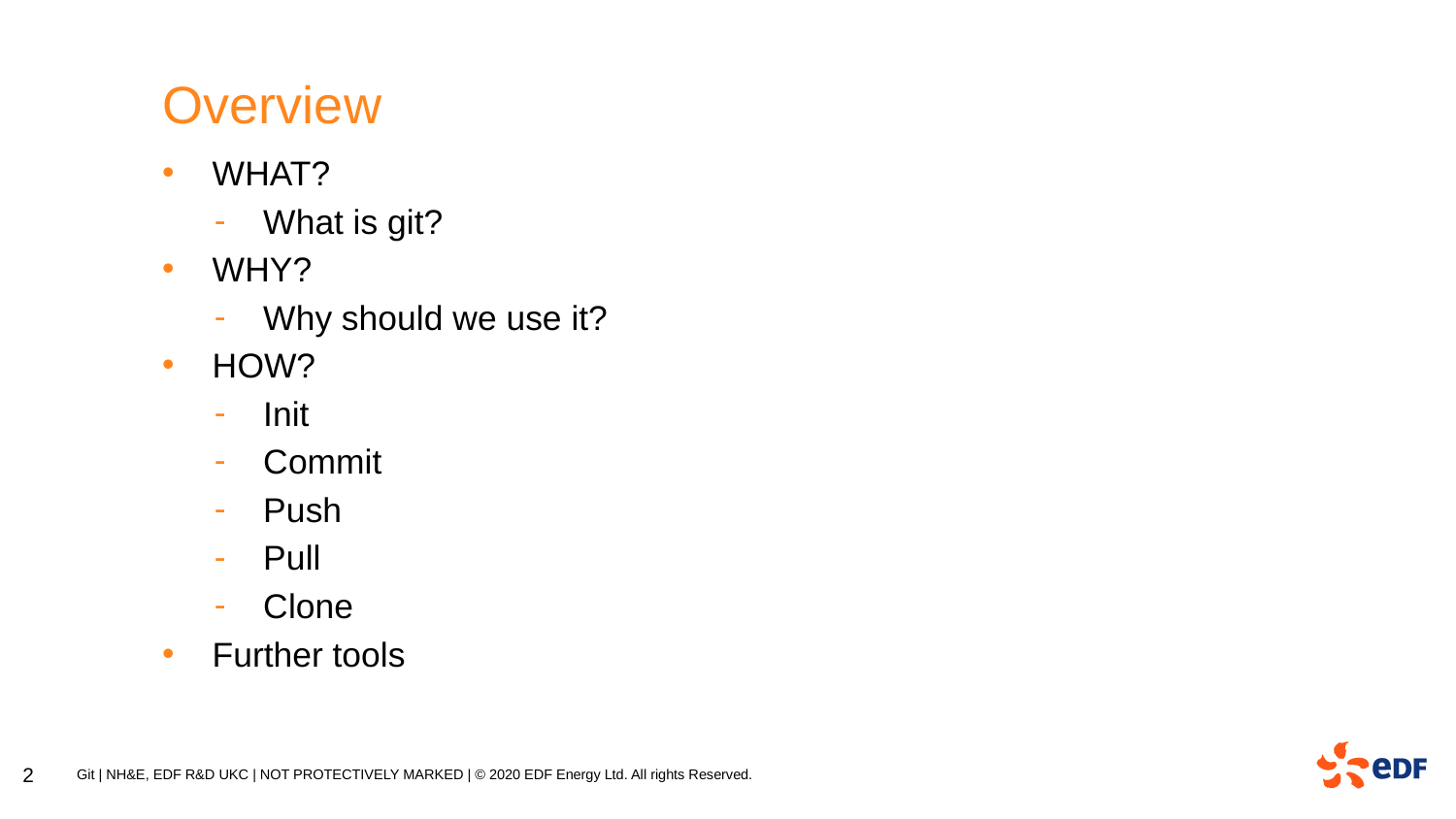

# Overview
WHAT?
What is git?
WHY?
Why should we use it?
HOW?
Init
Commit
Push
Pull
Clone
Further tools
2
Git | NH&E, EDF R&D UKC | NOT PROTECTIVELY MARKED | © 2020 EDF Energy Ltd. All rights Reserved.